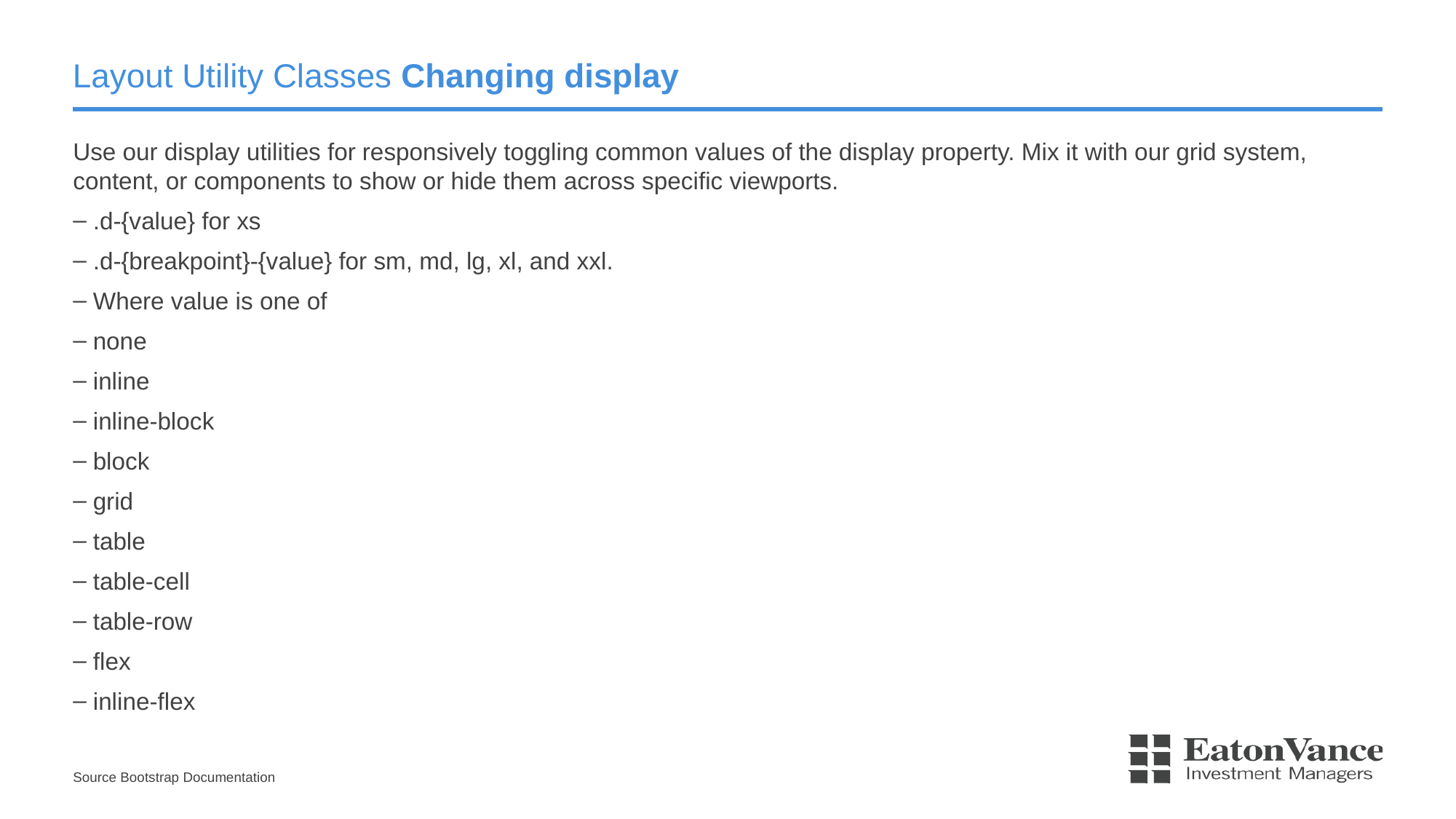

# Layout Utility Classes Changing display
Use our display utilities for responsively toggling common values of the display property. Mix it with our grid system, content, or components to show or hide them across specific viewports.
.d-{value} for xs
.d-{breakpoint}-{value} for sm, md, lg, xl, and xxl.
Where value is one of
none
inline
inline-block
block
grid
table
table-cell
table-row
flex
inline-flex
Source Bootstrap Documentation